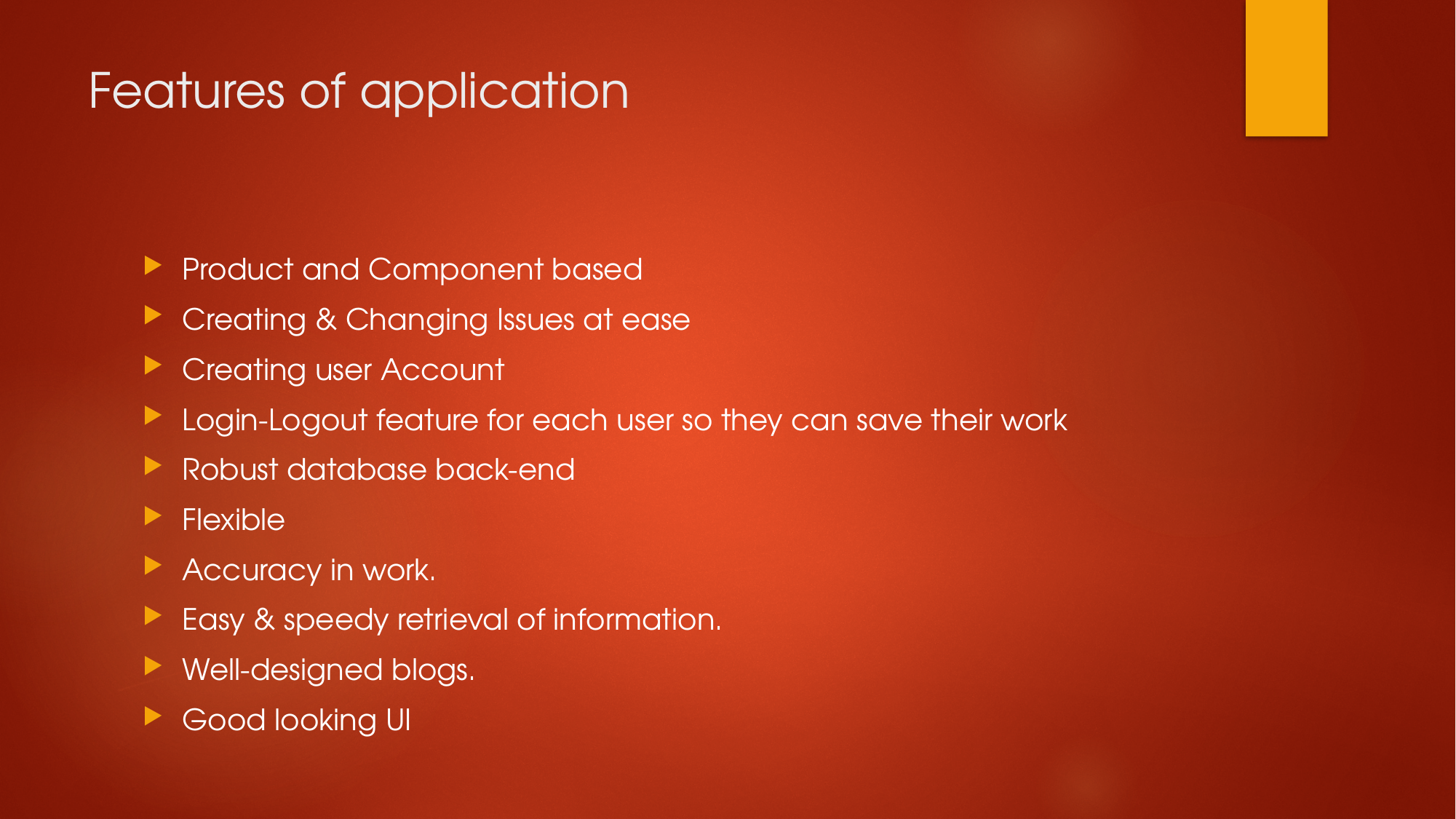

# Features of application

Product and Component based
Creating & Changing Issues at ease
Creating user Account
Login-Logout feature for each user so they can save their work
Robust database back-end
Flexible
Accuracy in work.
Easy & speedy retrieval of information.
Well-designed blogs.
Good looking UI